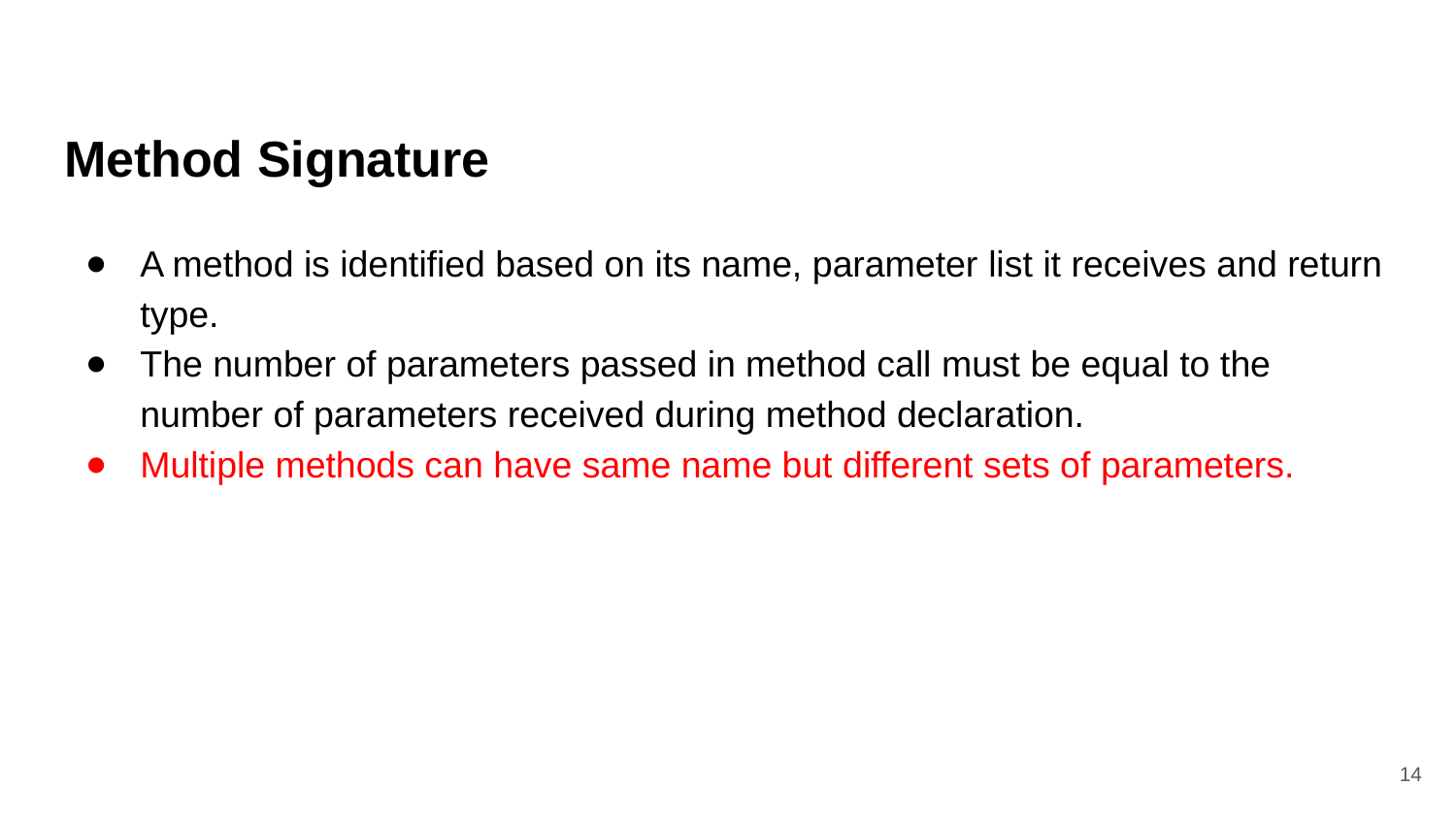

Method Signature
A method is identified based on its name, parameter list it receives and return type.
The number of parameters passed in method call must be equal to the number of parameters received during method declaration.
Multiple methods can have same name but different sets of parameters.
14